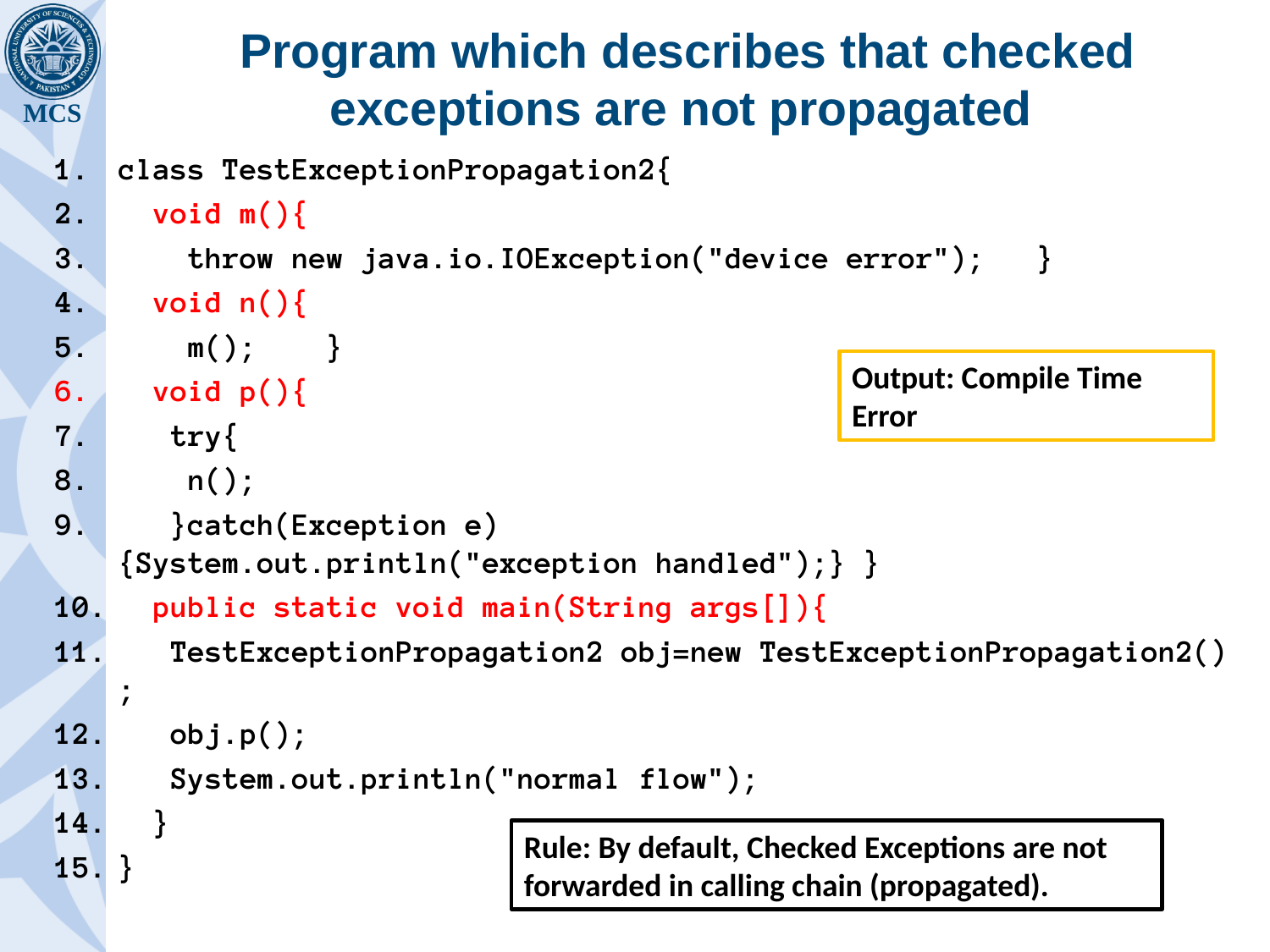

# Program which describes that checked exceptions are not propagated
class TestExceptionPropagation2{
  void m(){
    throw new java.io.IOException("device error");   }
  void n(){
    m();    }
  void p(){
   try{
    n();
   }catch(Exception e){System.out.println("exception handled");} }
  public static void main(String args[]){
   TestExceptionPropagation2 obj=new TestExceptionPropagation2();
   obj.p();
   System.out.println("normal flow");
  }
}
Output: Compile Time Error
Rule: By default, Checked Exceptions are not forwarded in calling chain (propagated).